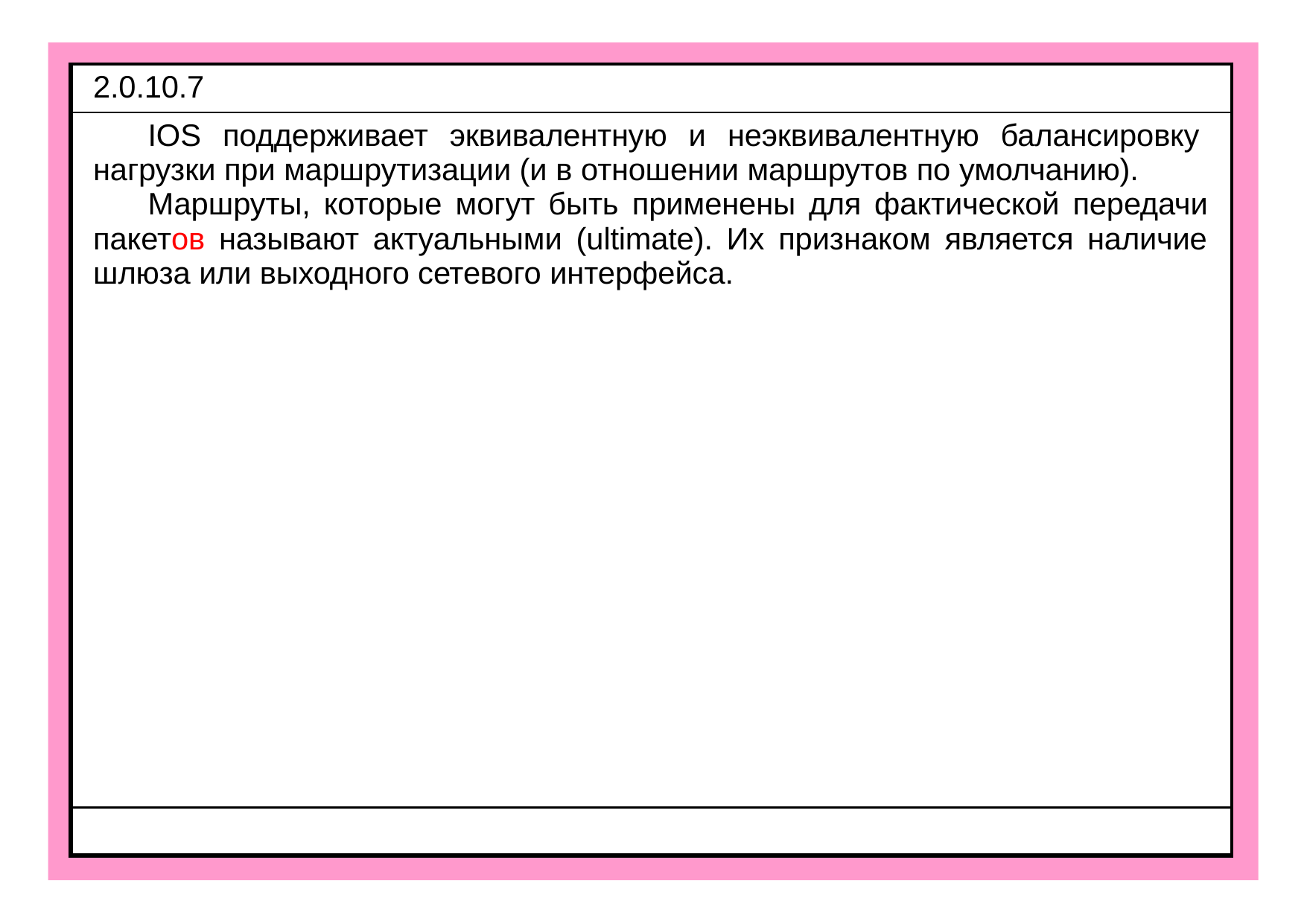

| 2.0.10.7 |
| --- |
| IOS поддерживает эквивалентную и неэквивалентную балансировку нагрузки при маршрутизации (и в отношении маршрутов по умолчанию). Маршруты, которые могут быть применены для фактической передачи пакетов называют актуальными (ultimate). Их признаком является наличие шлюза или выходного сетевого интерфейса. |
|  |